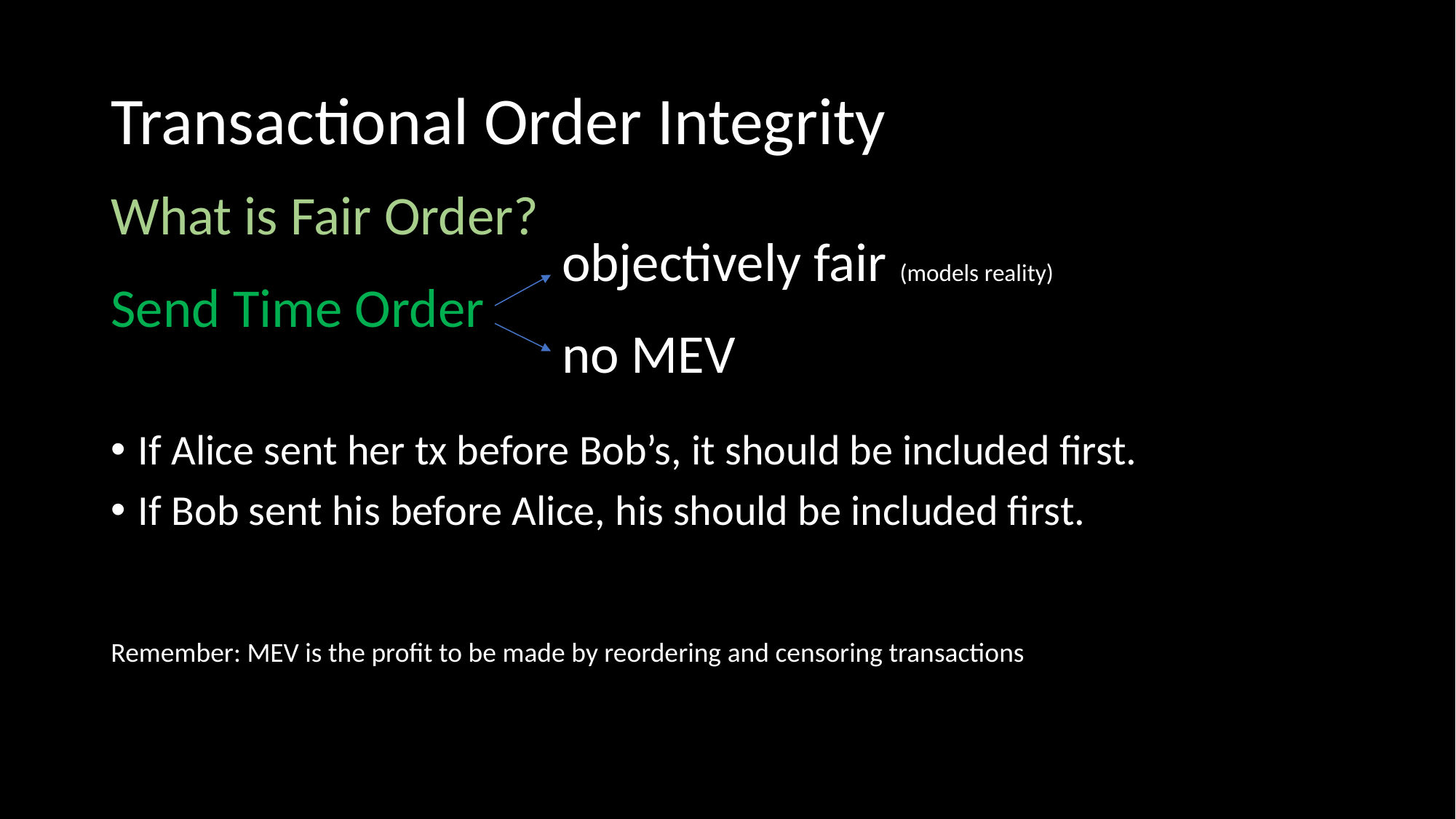

# Transactional Order Integrity
What is Fair Order?
objectively fair (models reality)

Send Time Order
no MEV
If Alice sent her tx before Bob’s, it should be included first.
If Bob sent his before Alice, his should be included first.
Remember: MEV is the profit to be made by reordering and censoring transactions